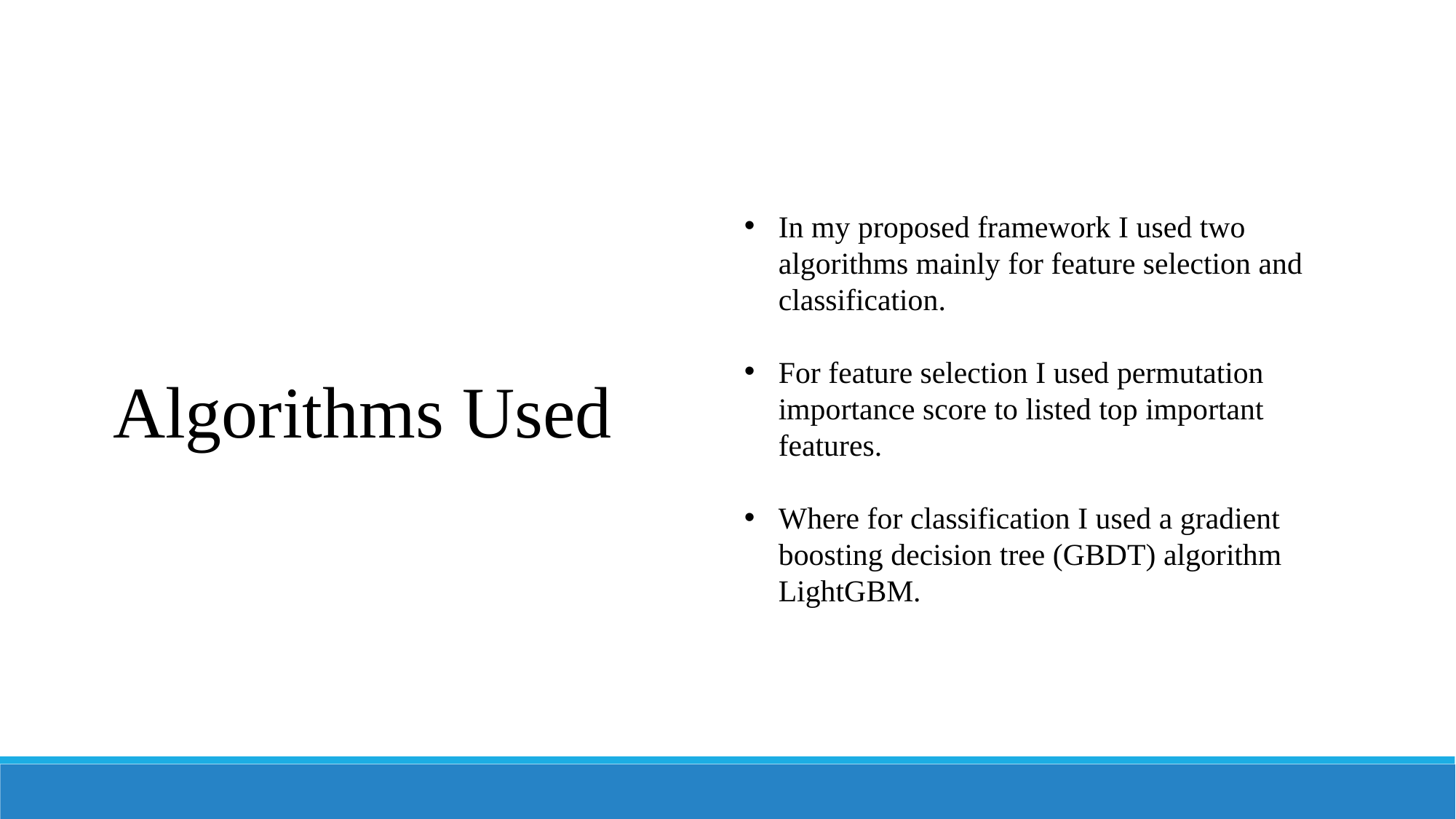

In my proposed framework I used two algorithms mainly for feature selection and classification.

For feature selection I used permutation importance score to listed top important features.

Where for classification I used a gradient boosting decision tree (GBDT) algorithm LightGBM.
Algorithms Used